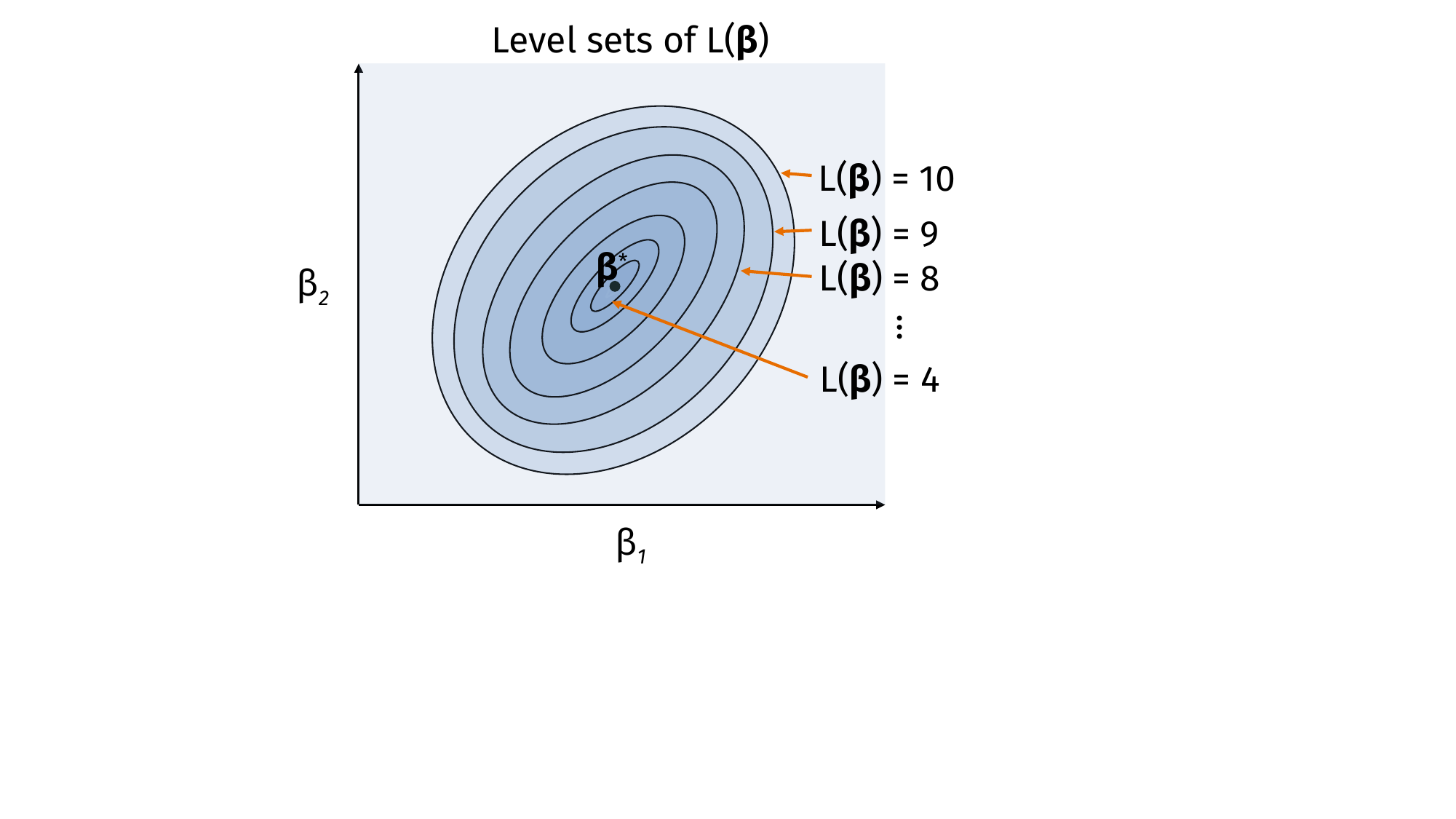

Level sets of L(β)

v

L(β) = 10

L(β) = 9

β*
L(β) = 8

β2

…
L(β) = 4
β1